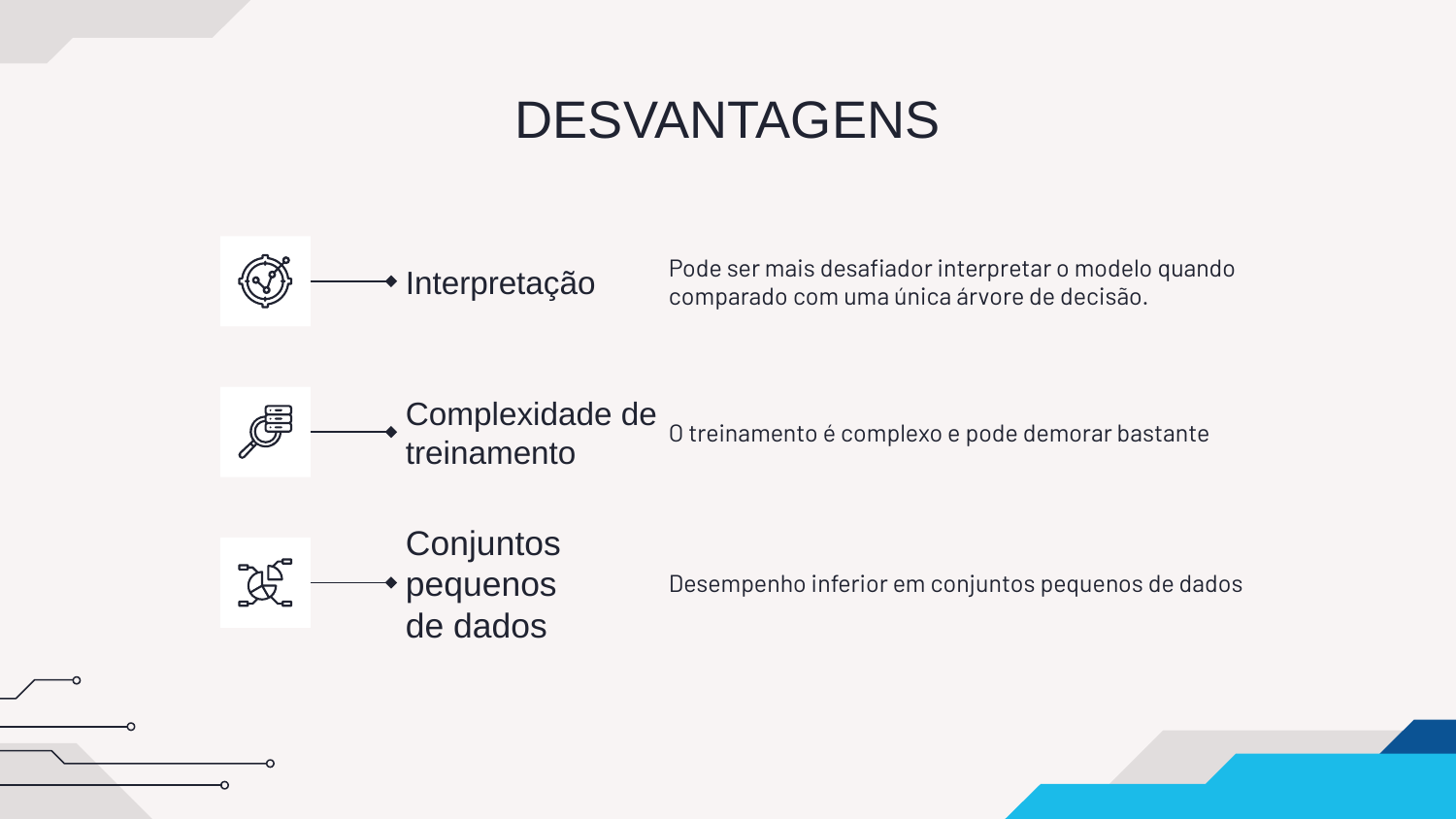

# DESVANTAGENS

Interpretação
Pode ser mais desafiador interpretar o modelo quando comparado com uma única árvore de decisão.

Complexidade de treinamento
O treinamento é complexo e pode demorar bastante

Conjuntos pequenos de dados
Desempenho inferior em conjuntos pequenos de dados